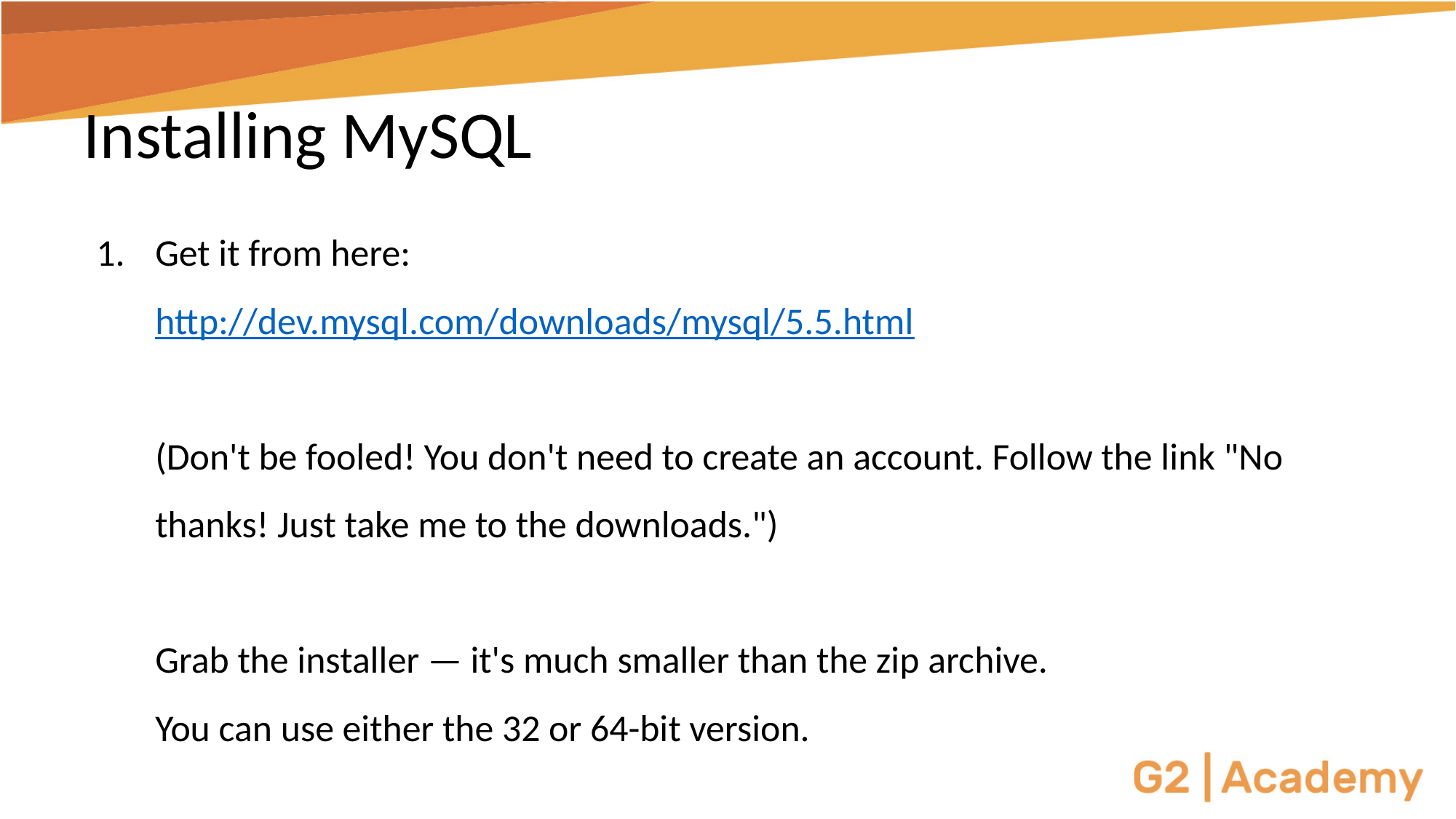

# Installing MySQL
Get it from here:
http://dev.mysql.com/downloads/mysql/5.5.html
(Don't be fooled! You don't need to create an account. Follow the link "No thanks! Just take me to the downloads.")
Grab the installer — it's much smaller than the zip archive.
You can use either the 32 or 64-bit version.